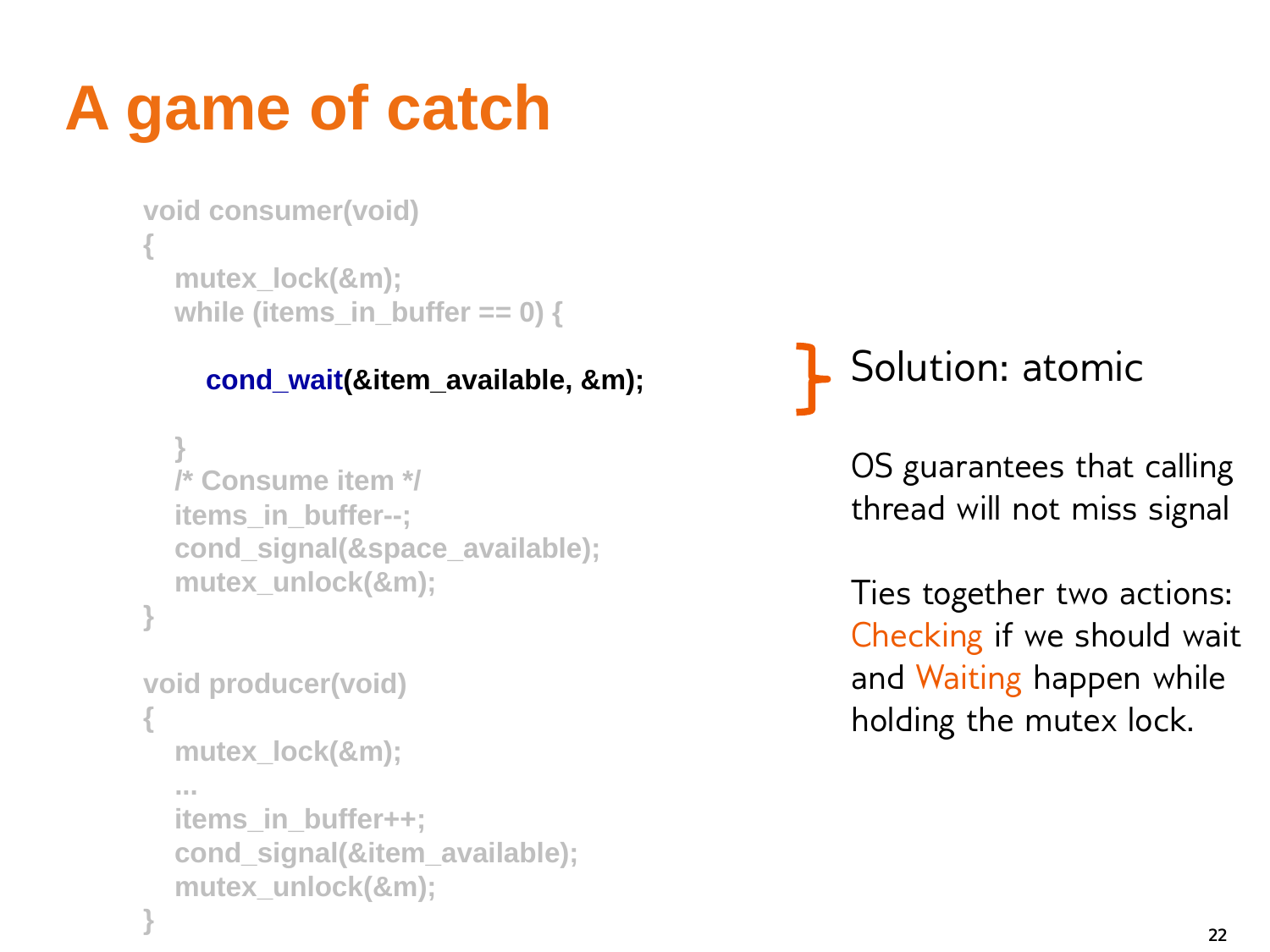

# A game of catch
void consumer(void)
{
    mutex_lock(&m);
    while (items_in_buffer == 0) {
        cond_wait(&item_available, &m);
    }
    /* Consume item */
    items_in_buffer--;
    cond_signal(&space_available);
    mutex_unlock(&m);
}

void producer(void)
{
    mutex_lock(&m);
    ...
    items_in_buffer++;
    cond_signal(&item_available);
    mutex_unlock(&m);
}
Solution: atomic

OS guarantees that calling
thread will not miss signal

Ties together two actions:
Checking if we should wait
and Waiting happen while
holding the mutex lock.